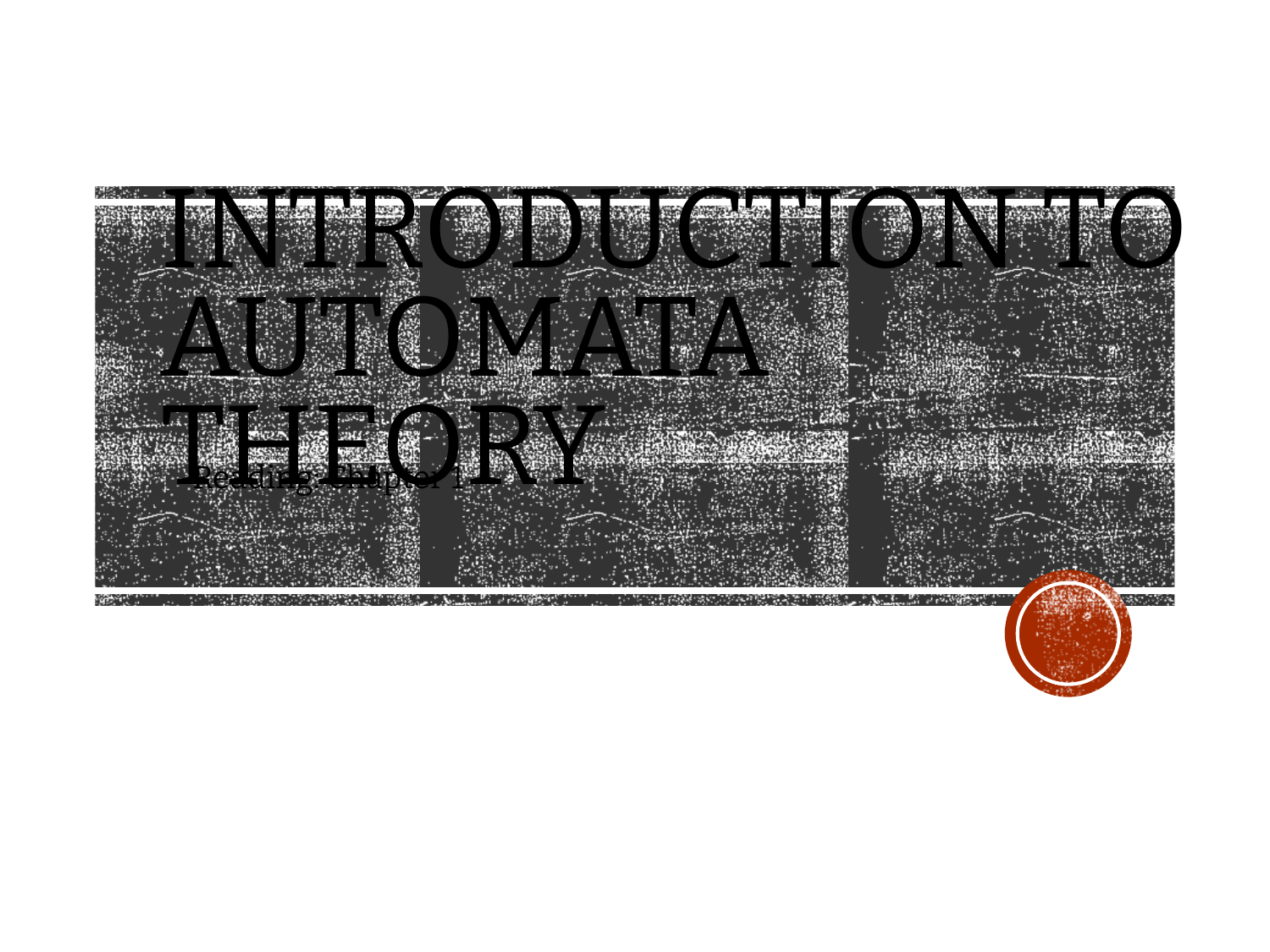

# Introduction to Automata Theory
Reading: Chapter 1